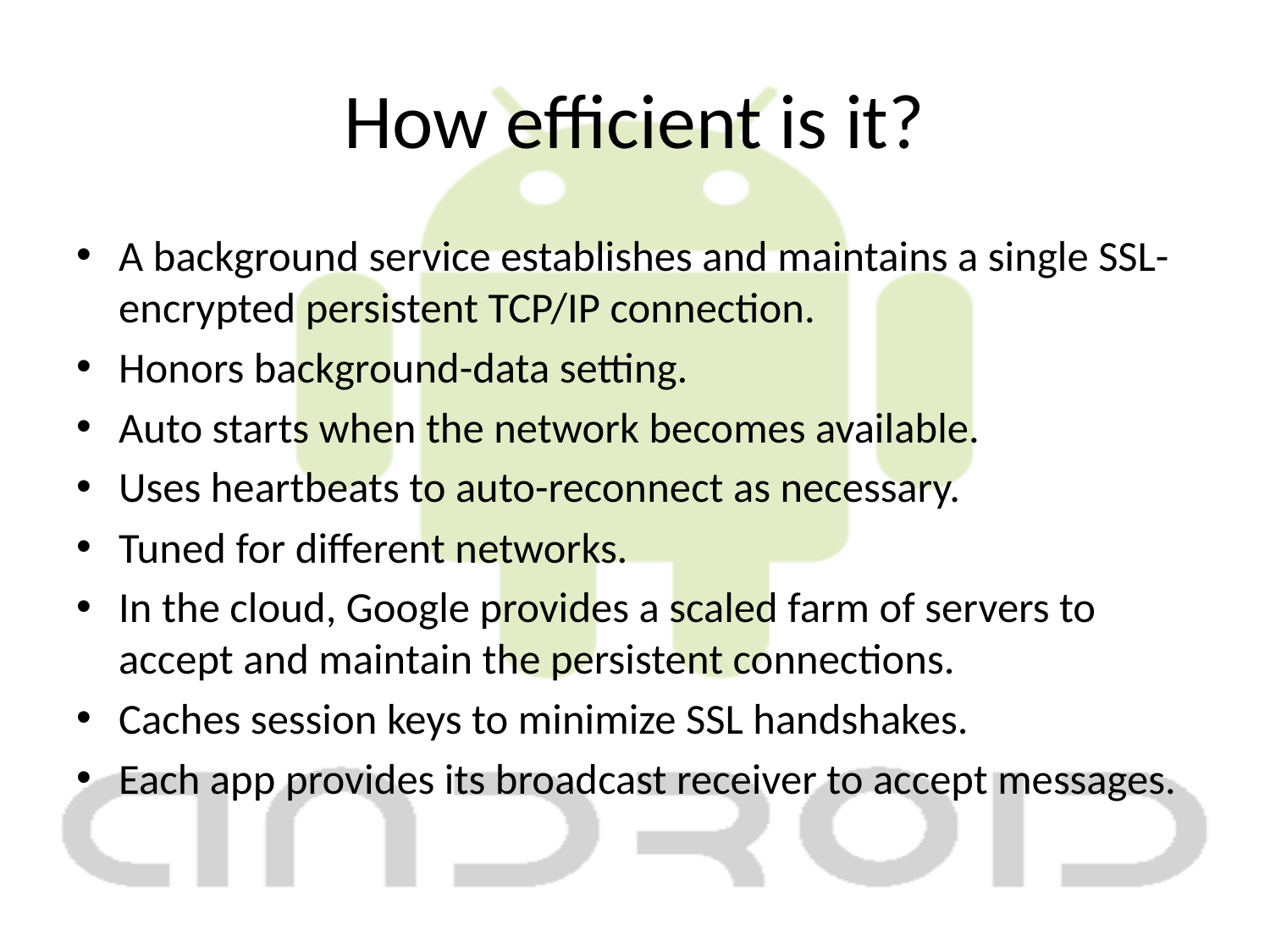

# How efficient is it?
A background service establishes and maintains a single SSL-encrypted persistent TCP/IP connection.
Honors background-data setting.
Auto starts when the network becomes available.
Uses heartbeats to auto-reconnect as necessary.
Tuned for different networks.
In the cloud, Google provides a scaled farm of servers to accept and maintain the persistent connections.
Caches session keys to minimize SSL handshakes.
Each app provides its broadcast receiver to accept messages.